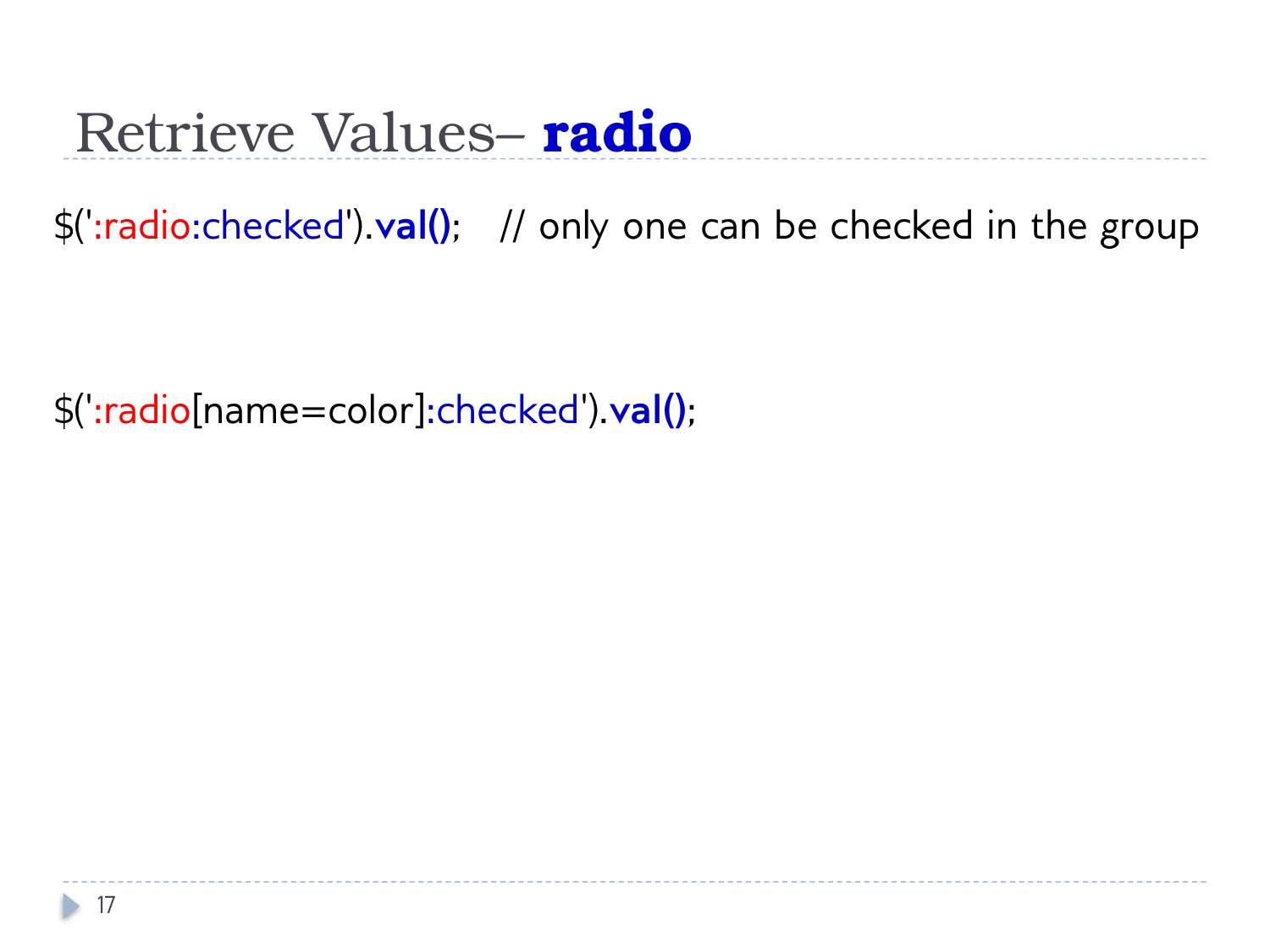

# Retrieve Values– radio
$(':radio:checked').val();   // only one can be checked in the group

$(':radio[name=color]:checked').val();
17